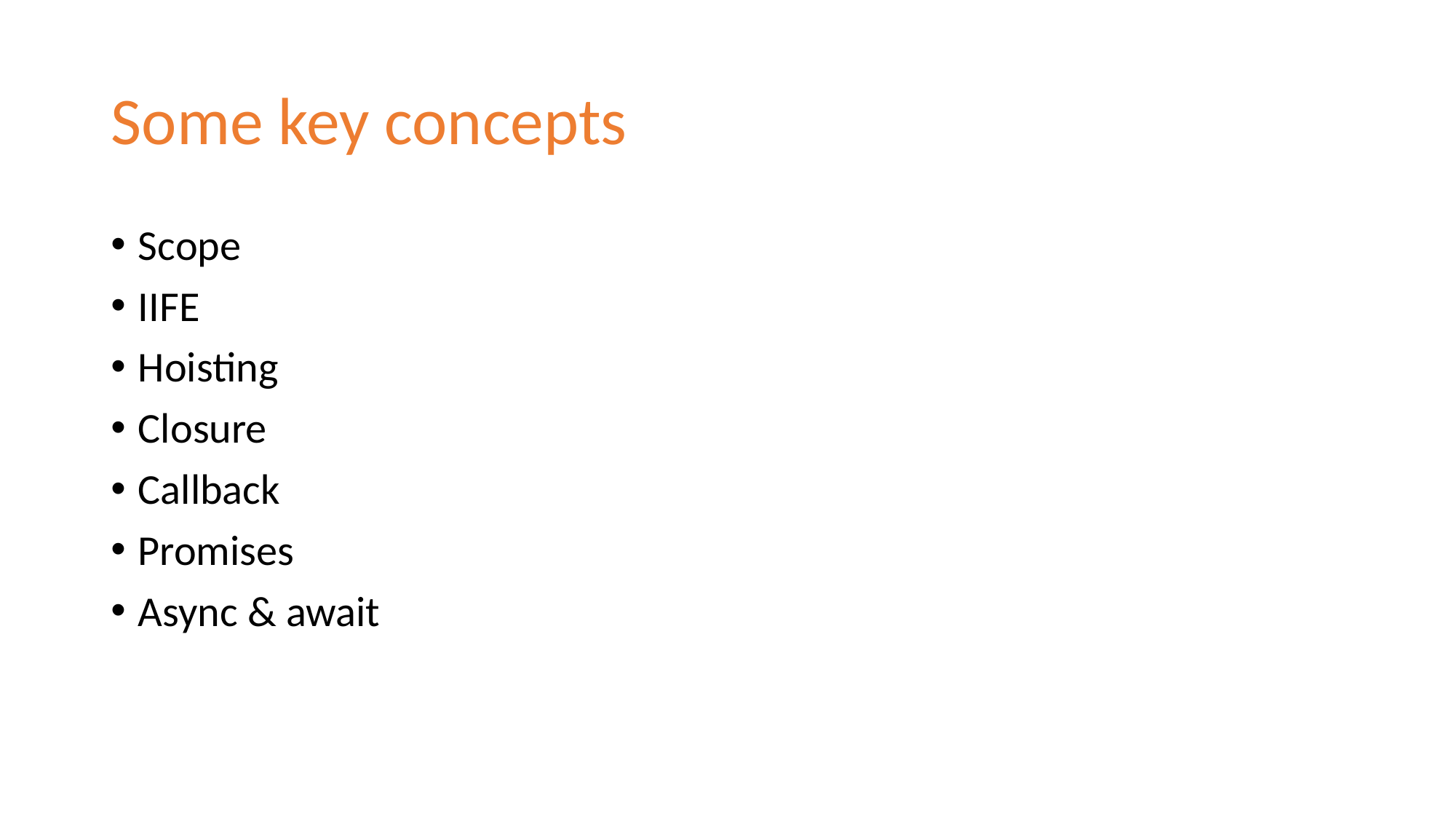

# Some key concepts
Scope
IIFE
Hoisting
Closure
Callback
Promises
Async & await